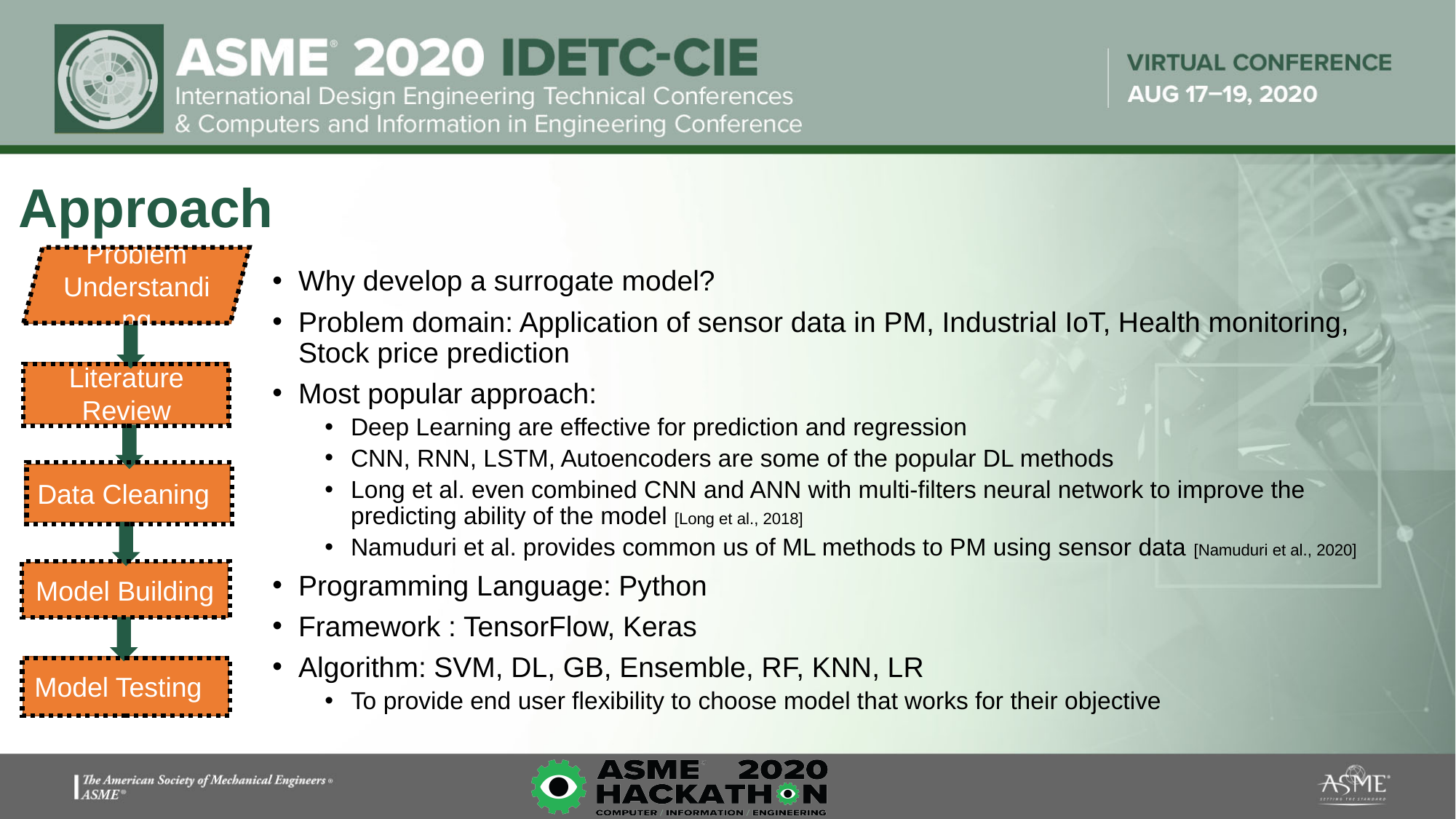

# Approach

Problem Understanding
Why develop a surrogate model?
Problem domain: Application of sensor data in PM, Industrial IoT, Health monitoring, Stock price prediction
Most popular approach:
Deep Learning are effective for prediction and regression
CNN, RNN, LSTM, Autoencoders are some of the popular DL methods
Long et al. even combined CNN and ANN with multi-filters neural network to improve the predicting ability of the model [Long et al., 2018]
Namuduri et al. provides common us of ML methods to PM using sensor data [Namuduri et al., 2020]
Programming Language: Python
Framework : TensorFlow, Keras
Algorithm: SVM, DL, GB, Ensemble, RF, KNN, LR
To provide end user flexibility to choose model that works for their objective

Literature Review

Data Cleaning

Model Building

Model Testing